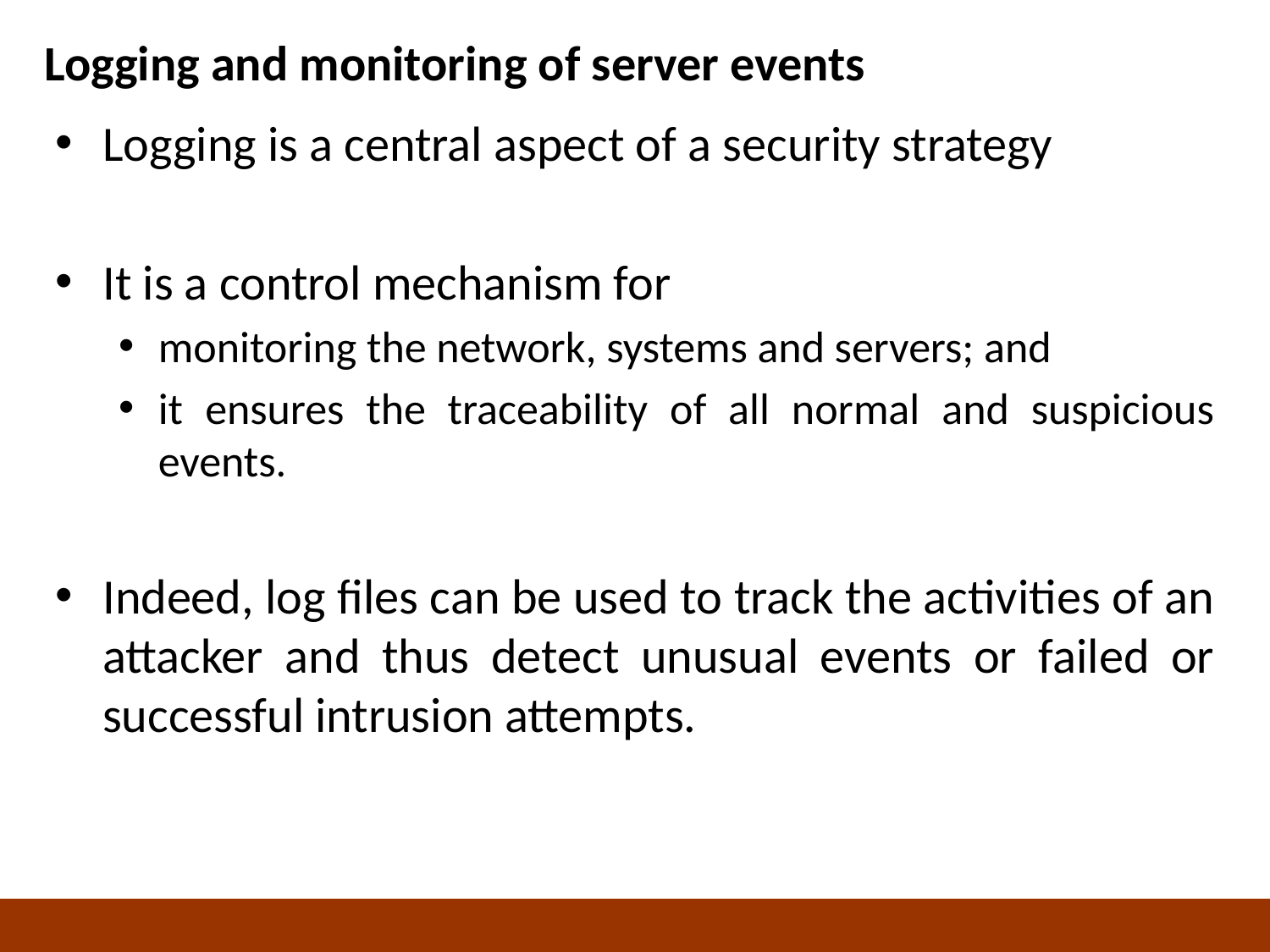

# Logging and monitoring of server events
Logging is a central aspect of a security strategy

It is a control mechanism for
monitoring the network, systems and servers; and
it ensures the traceability of all normal and suspicious events.

Indeed, log files can be used to track the activities of an attacker and thus detect unusual events or failed or successful intrusion attempts.